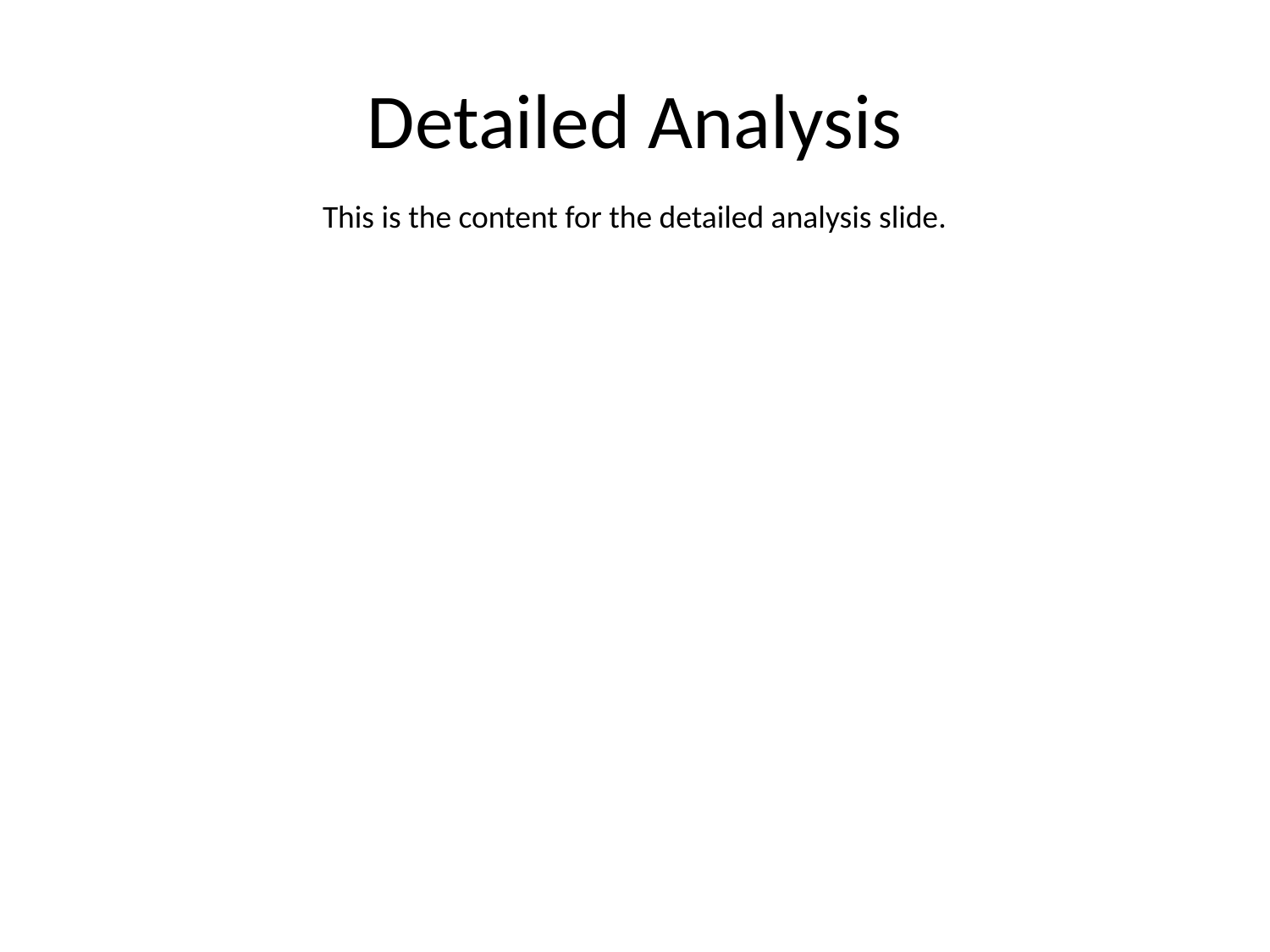

# Detailed Analysis
This is the content for the detailed analysis slide.